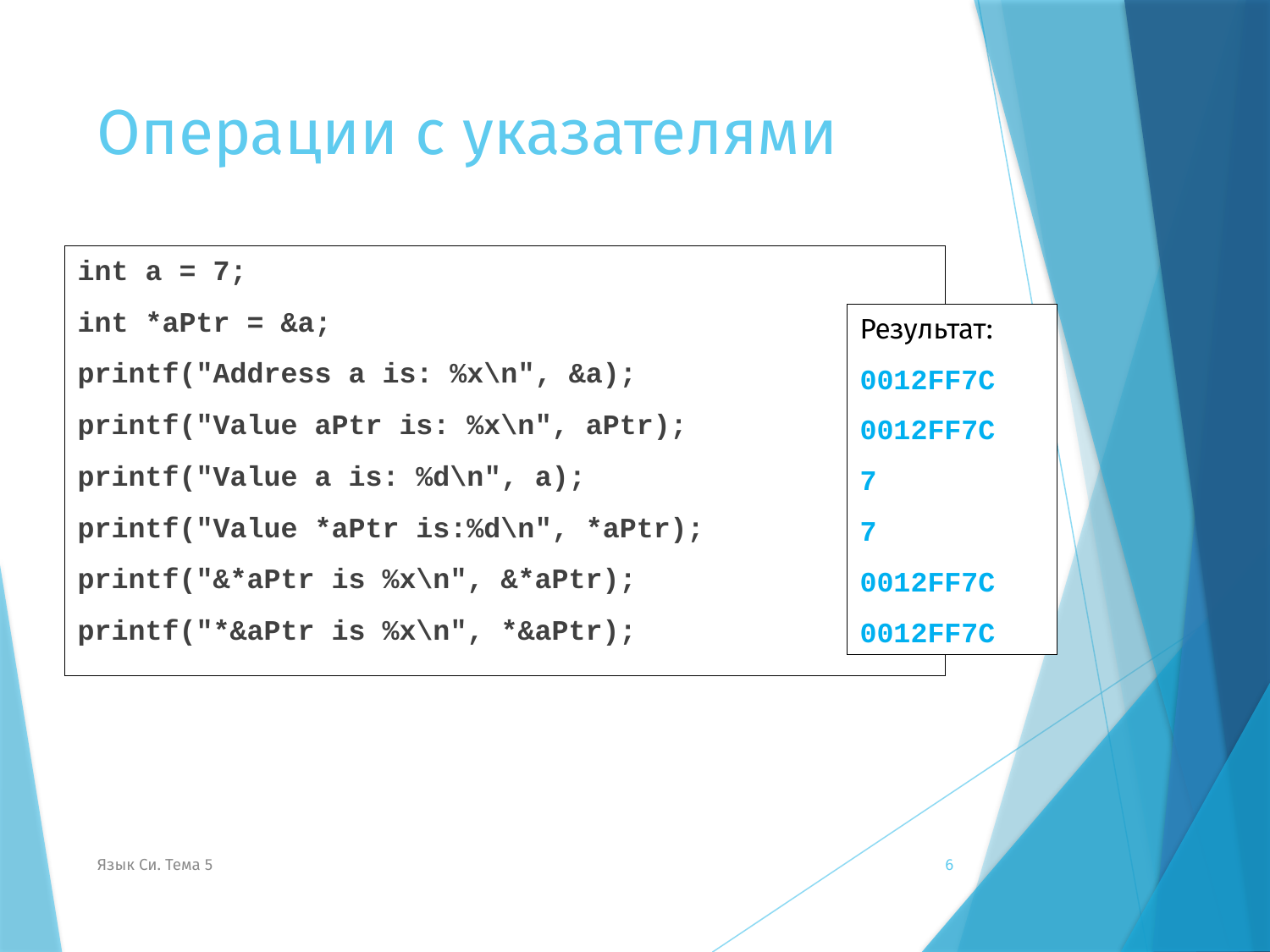

# Операции с указателями
int a = 7;
int *aPtr = &a;
printf("Address a is: %x\n", &a);
printf("Value aPtr is: %x\n", aPtr);
printf("Value a is: %d\n", a);
printf("Value *aPtr is:%d\n", *aPtr);
printf("&*aPtr is %x\n", &*aPtr);
printf("*&aPtr is %x\n", *&aPtr);
Результат:
0012FF7C
0012FF7C
7
7
0012FF7C
0012FF7C
Язык Си. Тема 5
6